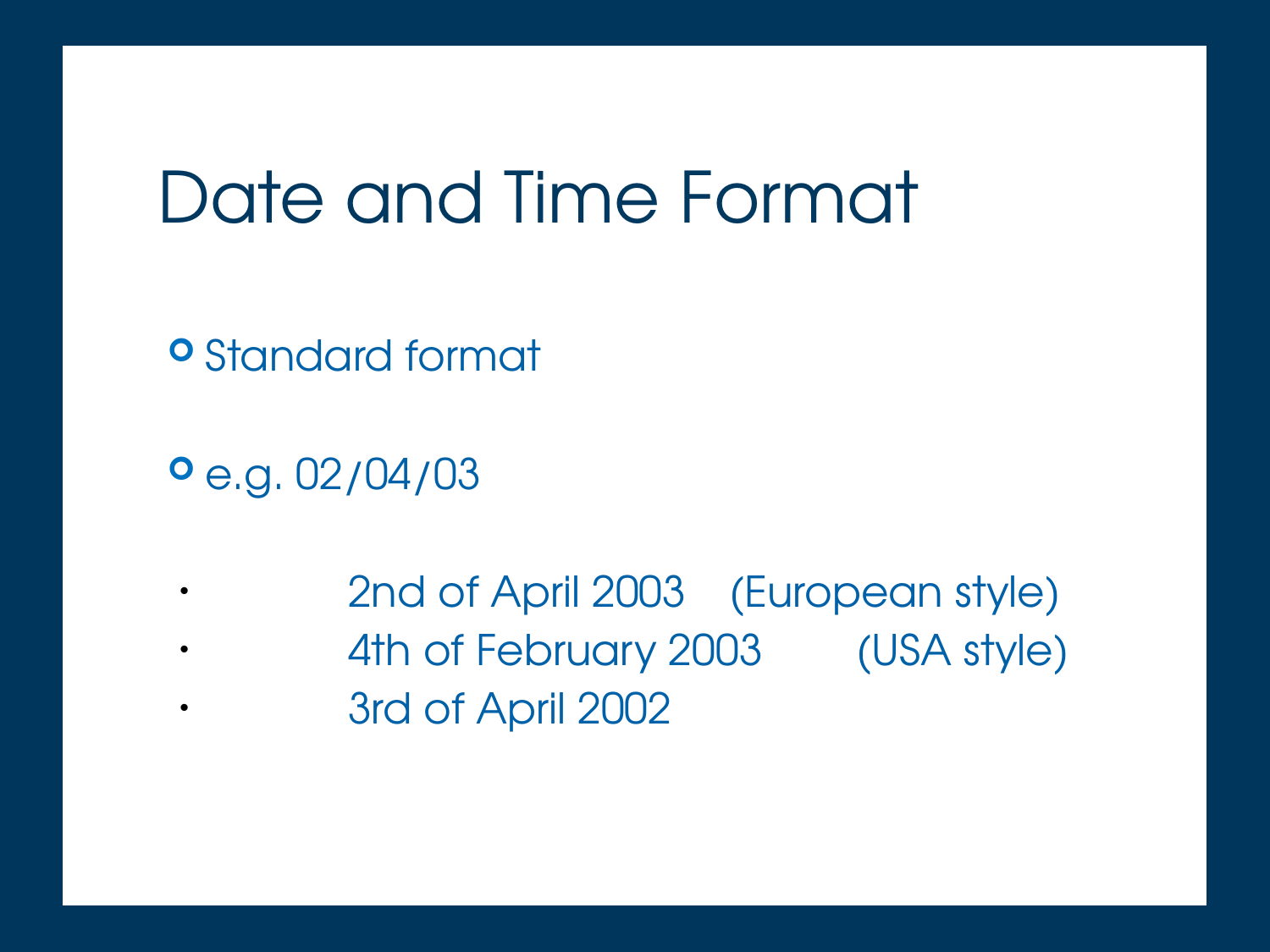

# Date and Time Format
Standard format

e.g. 02/04/03

	2nd of April 2003 	(European style)
	4th of February 2003	(USA style)
	3rd of April 2002